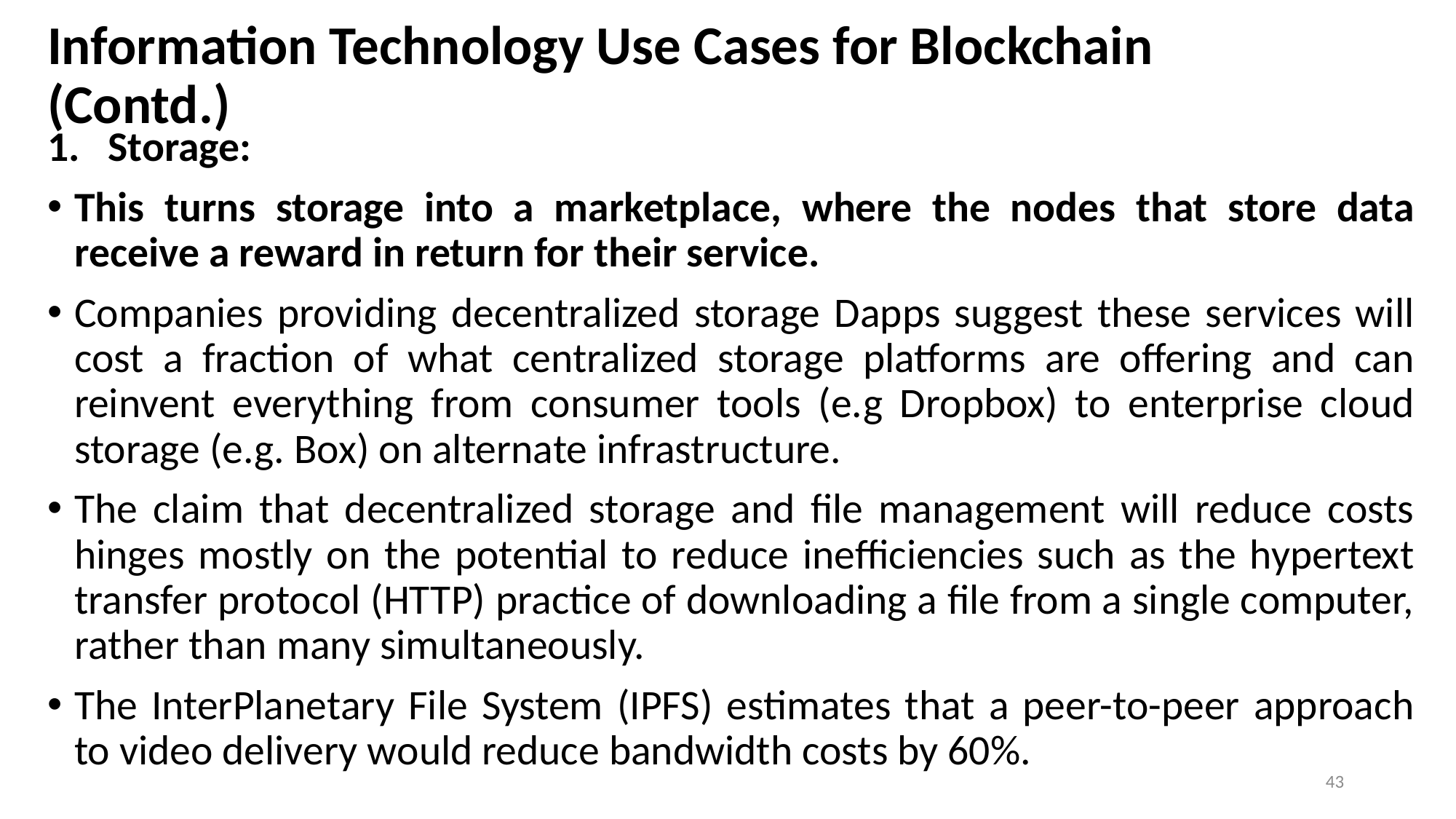

# Information Technology Use Cases for Blockchain (Contd.)
Storage:
This turns storage into a marketplace, where the nodes that store data receive a reward in return for their service.
Companies providing decentralized storage Dapps suggest these services will cost a fraction of what centralized storage platforms are offering and can reinvent everything from consumer tools (e.g Dropbox) to enterprise cloud storage (e.g. Box) on alternate infrastructure.
The claim that decentralized storage and file management will reduce costs hinges mostly on the potential to reduce inefficiencies such as the hypertext transfer protocol (HTTP) practice of downloading a file from a single computer, rather than many simultaneously.
The InterPlanetary File System (IPFS) estimates that a peer-to-peer approach to video delivery would reduce bandwidth costs by 60%.
43